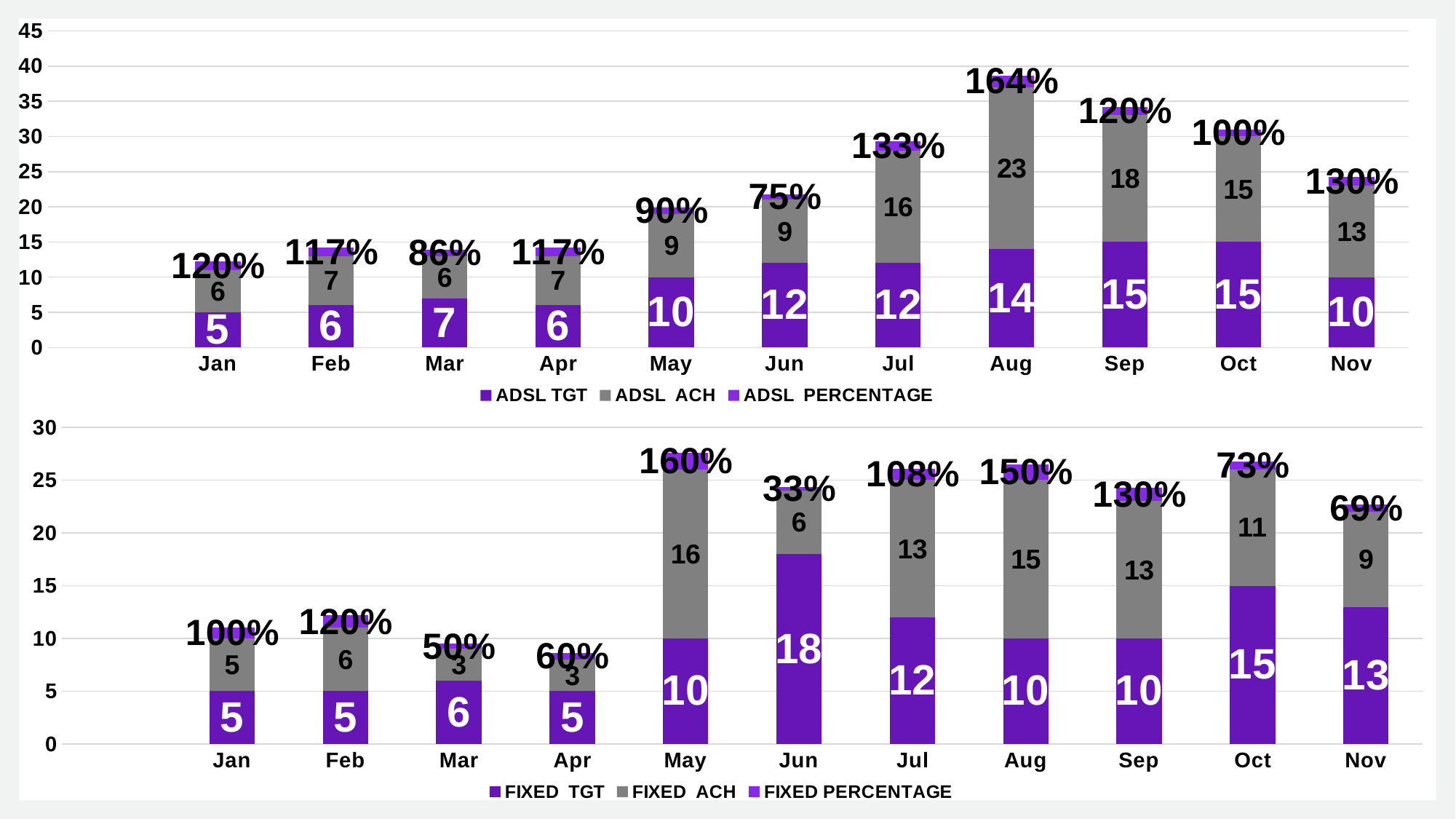

### Chart

| Category | ADSL TGT | ADSL  ACH | ADSL  PERCENTAGE |
|---|---|---|---|
|  | None | None | None |
| Jan | 5.0 | 6.0 | 1.2 |
| Feb | 6.0 | 7.0 | 1.1666666666666667 |
| Mar | 7.0 | 6.0 | 0.8571428571428571 |
| Apr | 6.0 | 7.0 | 1.1666666666666667 |
| May | 10.0 | 9.0 | 0.9 |
| Jun | 12.0 | 9.0 | 0.75 |
| Jul | 12.0 | 16.0 | 1.3333333333333333 |
| Aug | 14.0 | 23.0 | 1.6428571428571428 |
| Sep | 15.0 | 18.0 | 1.2 |
| Oct | 15.0 | 15.0 | 1.0 |
| Nov | 10.0 | 13.0 | 1.3 |

### Chart

| Category | FIXED  TGT | FIXED  ACH | FIXED PERCENTAGE |
|---|---|---|---|
|  | None | None | None |
| Jan | 5.0 | 5.0 | 1.0 |
| Feb | 5.0 | 6.0 | 1.2 |
| Mar | 6.0 | 3.0 | 0.5 |
| Apr | 5.0 | 3.0 | 0.6 |
| May | 10.0 | 16.0 | 1.6 |
| Jun | 18.0 | 6.0 | 0.3333333333333333 |
| Jul | 12.0 | 13.0 | 1.0833333333333333 |
| Aug | 10.0 | 15.0 | 1.5 |
| Sep | 10.0 | 13.0 | 1.3 |
| Oct | 15.0 | 11.0 | 0.7333333333333333 |
| Nov | 13.0 | 9.0 | 0.6923076923076923 |